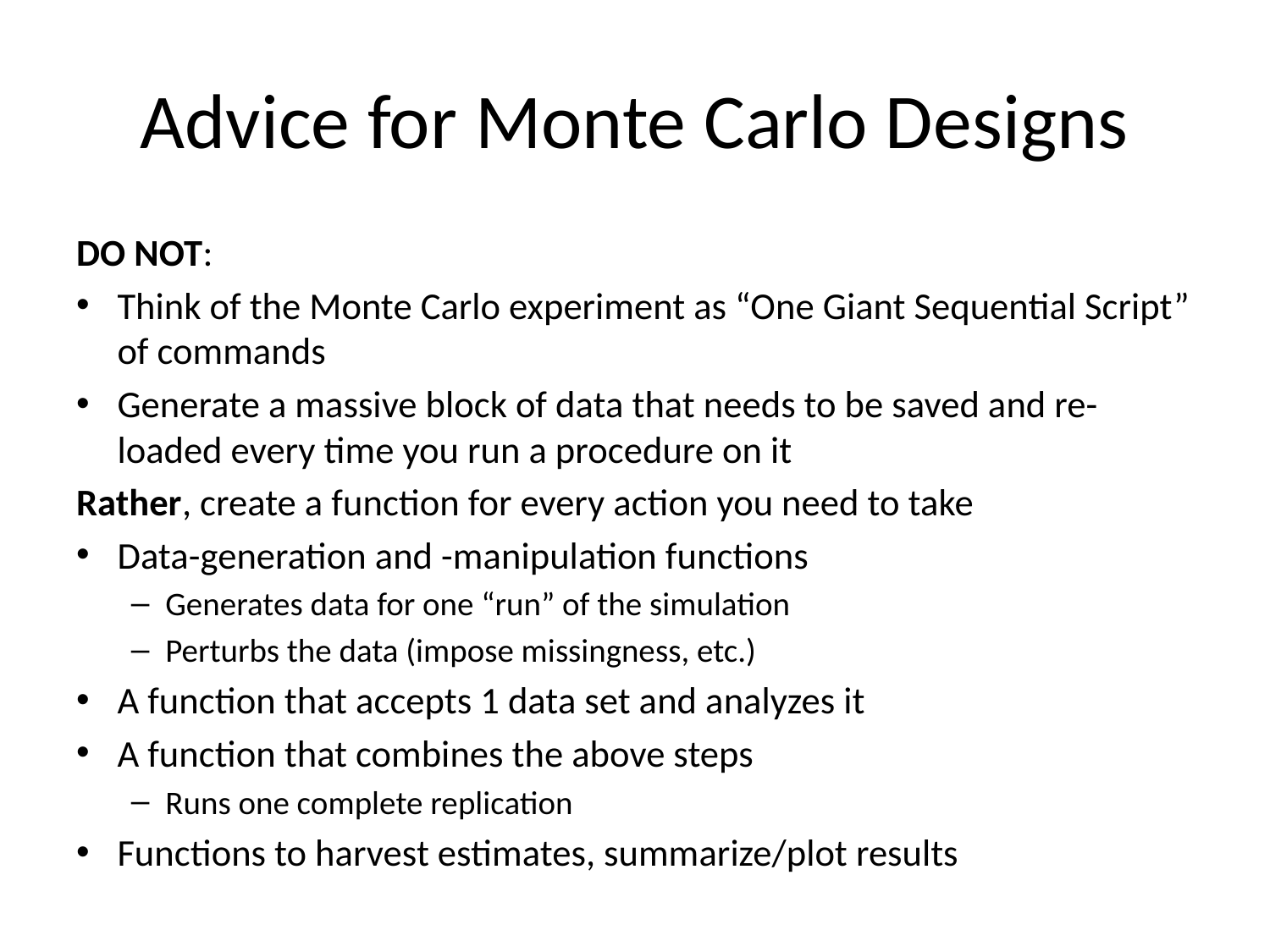

# Advice for Monte Carlo Designs
DO NOT:
Think of the Monte Carlo experiment as “One Giant Sequential Script” of commands
Generate a massive block of data that needs to be saved and re-loaded every time you run a procedure on it
Rather, create a function for every action you need to take
Data-generation and -manipulation functions
Generates data for one “run” of the simulation
Perturbs the data (impose missingness, etc.)
A function that accepts 1 data set and analyzes it
A function that combines the above steps
Runs one complete replication
Functions to harvest estimates, summarize/plot results